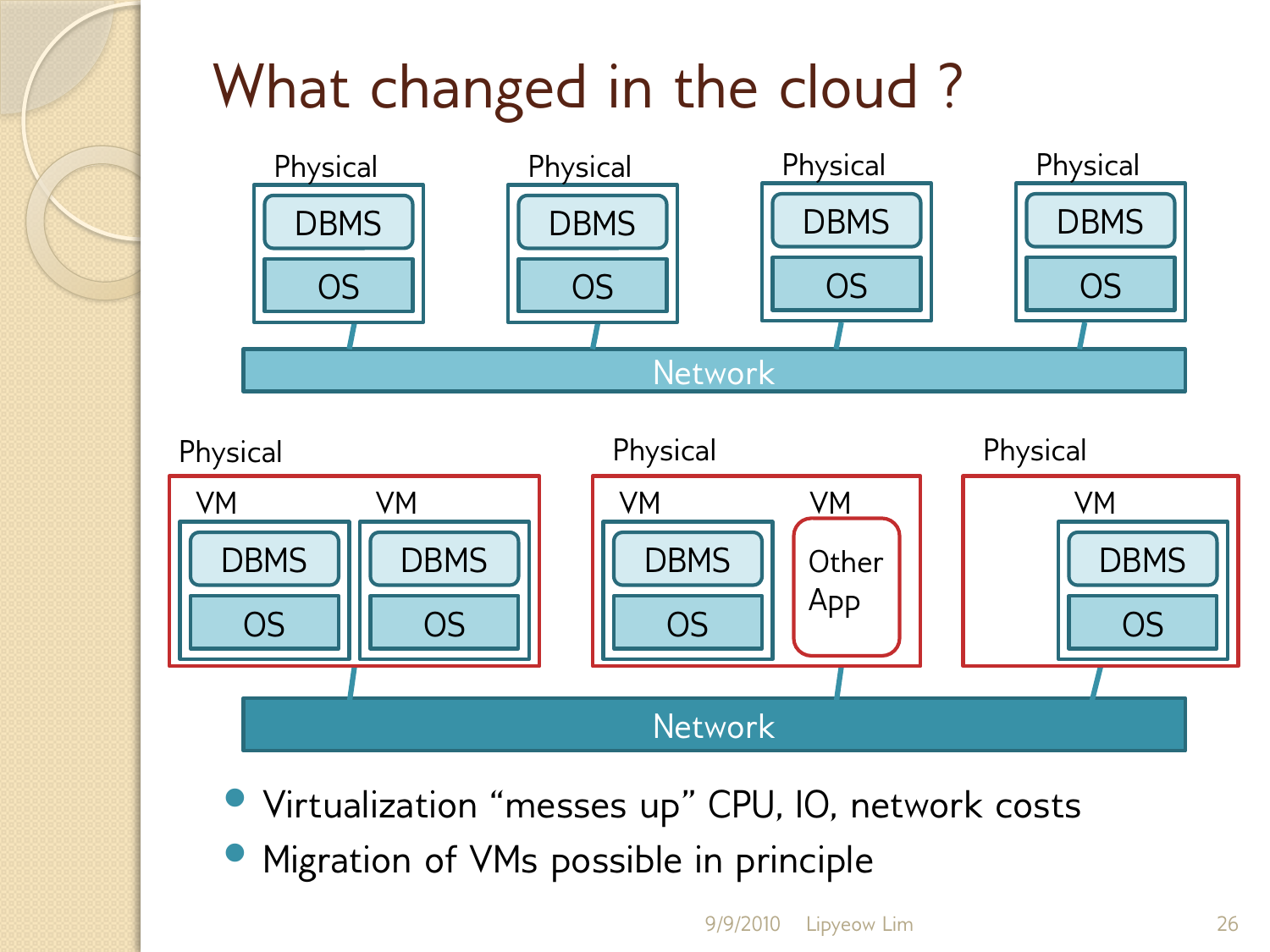

# What changed in the cloud ?
Physical

DBMS
OS
Physical

DBMS
OS
Physical

DBMS
OS
Physical

DBMS
OS
Network
Physical

VM

DBMS
OS
VM

Other
App
Physical
Physical

VM

DBMS
OS
VM

DBMS
OS

VM

DBMS
OS
Network
Virtualization “messes up” CPU, IO, network costs
Migration of VMs possible in principle
9/9/2010
Lipyeow Lim
26